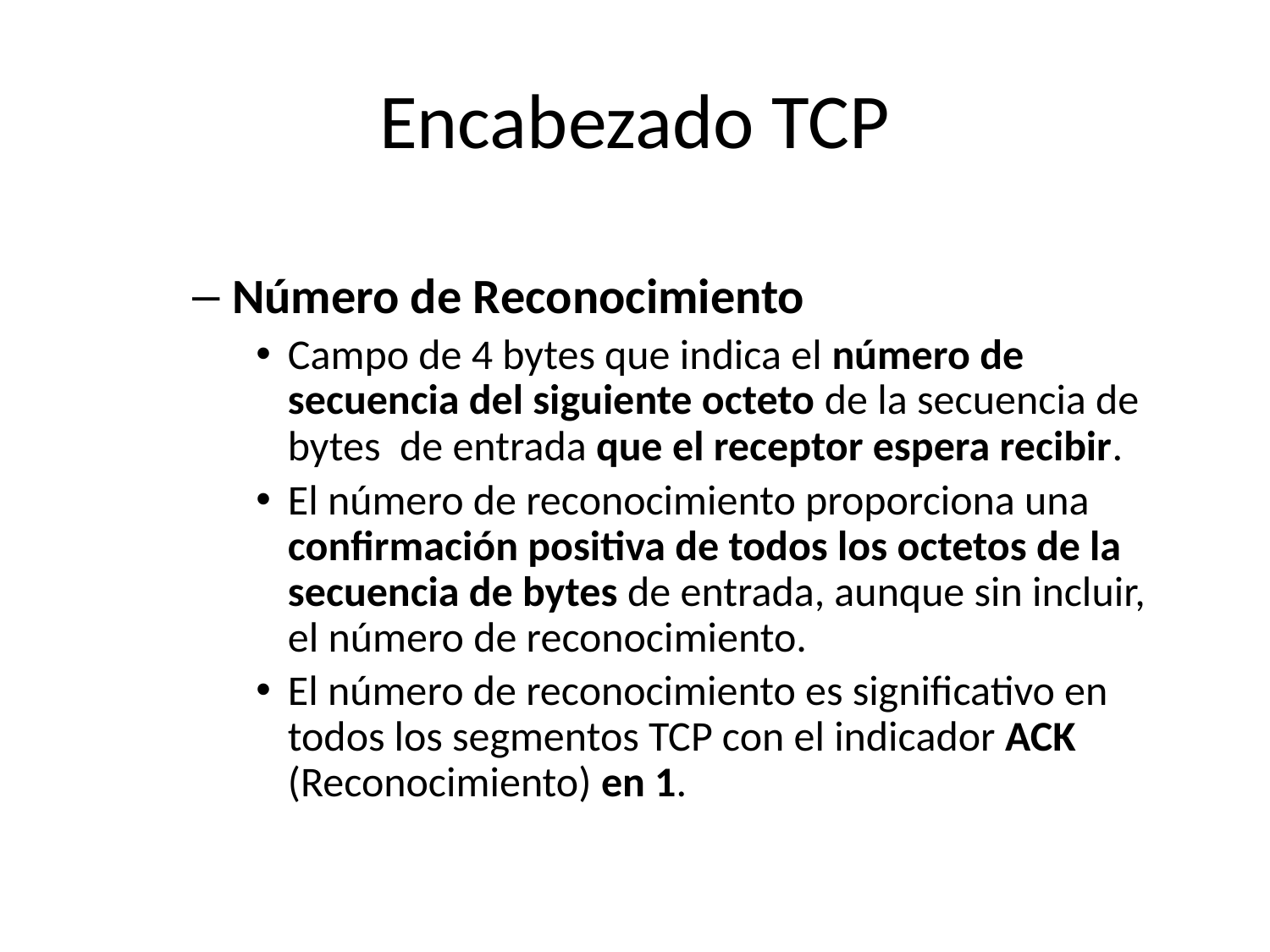

# Encabezado TCP
Número de Reconocimiento
Campo de 4 bytes que indica el número de secuencia del siguiente octeto de la secuencia de bytes  de entrada que el receptor espera recibir.
El número de reconocimiento proporciona una confirmación positiva de todos los octetos de la secuencia de bytes de entrada, aunque sin incluir, el número de reconocimiento.
El número de reconocimiento es significativo en todos los segmentos TCP con el indicador ACK (Reconocimiento) en 1.